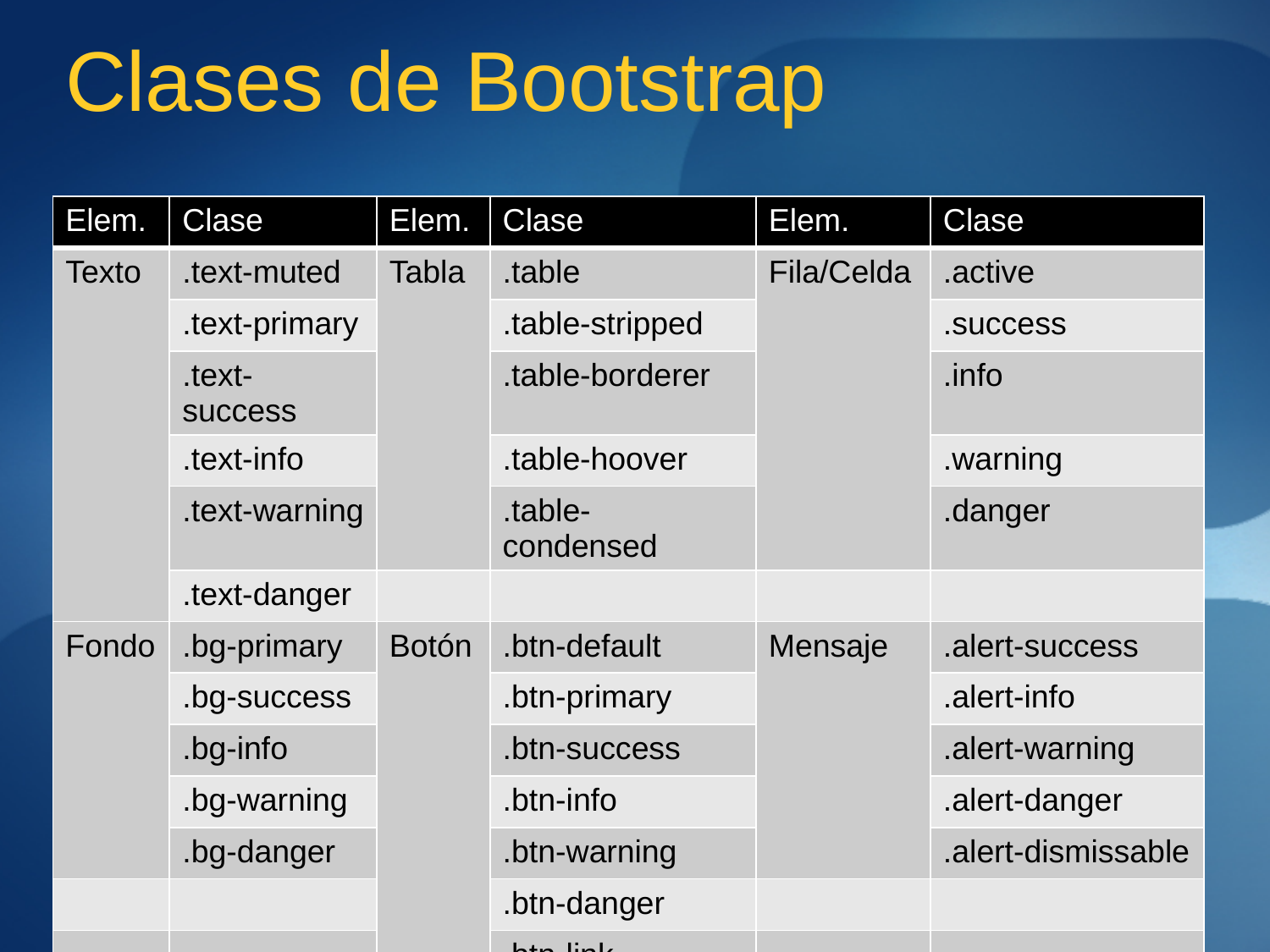

# Clases de Bootstrap
| Elem. | Clase | Elem. | Clase | Elem. | Clase |
| --- | --- | --- | --- | --- | --- |
| Texto | .text-muted | Tabla | .table | Fila/Celda | .active |
|  | .text-primary |  | .table-stripped |  | .success |
|  | .text-success |  | .table-borderer |  | .info |
|  | .text-info |  | .table-hoover |  | .warning |
|  | .text-warning |  | .table-condensed |  | .danger |
|  | .text-danger |  |  |  |  |
| Fondo | .bg-primary | Botón | .btn-default | Mensaje | .alert-success |
|  | .bg-success |  | .btn-primary |  | .alert-info |
|  | .bg-info |  | .btn-success |  | .alert-warning |
|  | .bg-warning |  | .btn-info |  | .alert-danger |
|  | .bg-danger |  | .btn-warning |  | .alert-dismissable |
|  |  |  | .btn-danger |  |  |
|  |  |  | .btn-link |  |  |